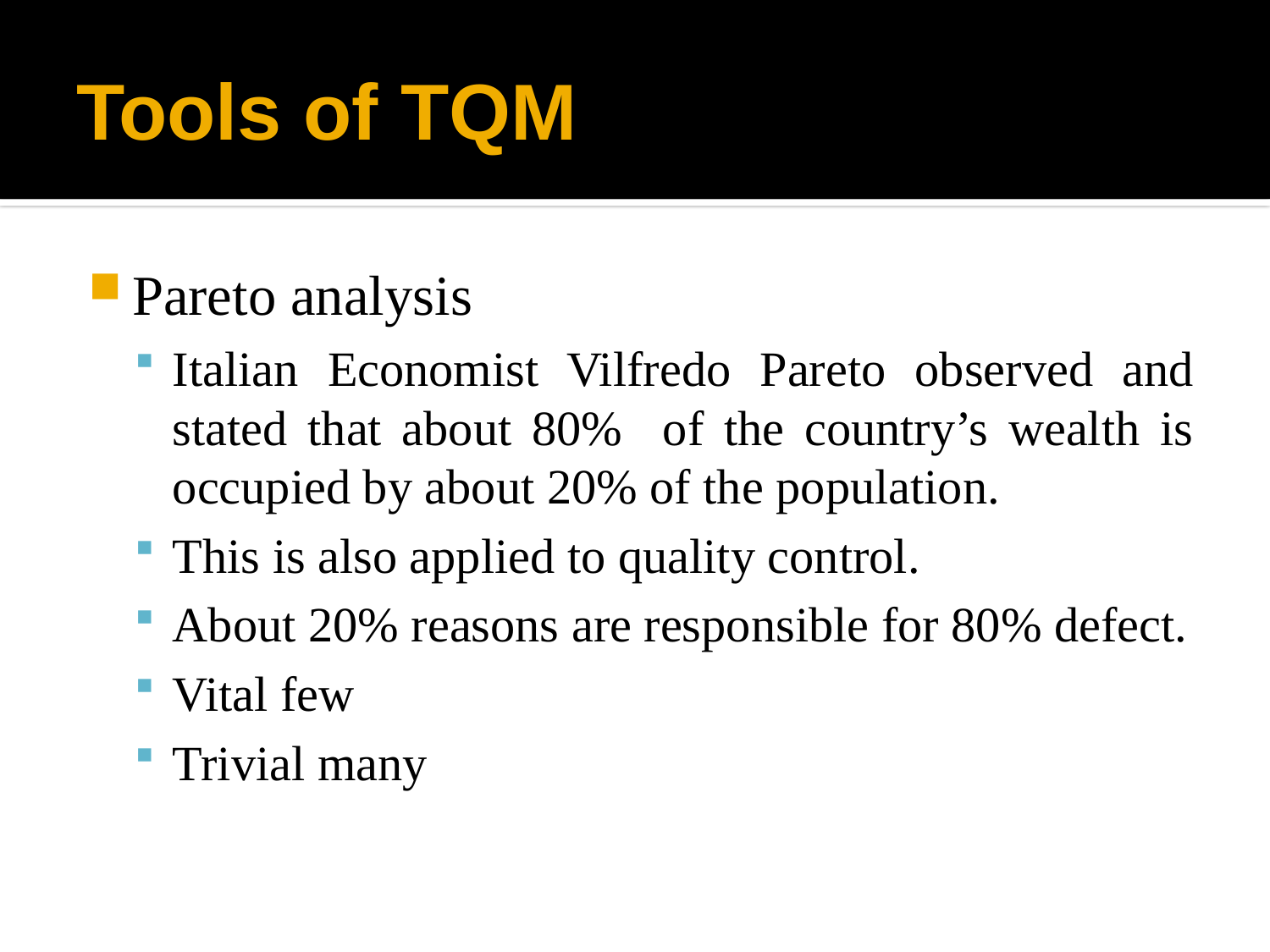

# Tools of TQM
Pareto analysis
Italian Economist Vilfredo Pareto observed and stated that about 80%  of the country’s wealth is occupied by about 20% of the population.
This is also applied to quality control.
About 20% reasons are responsible for 80% defect.
Vital few
Trivial many